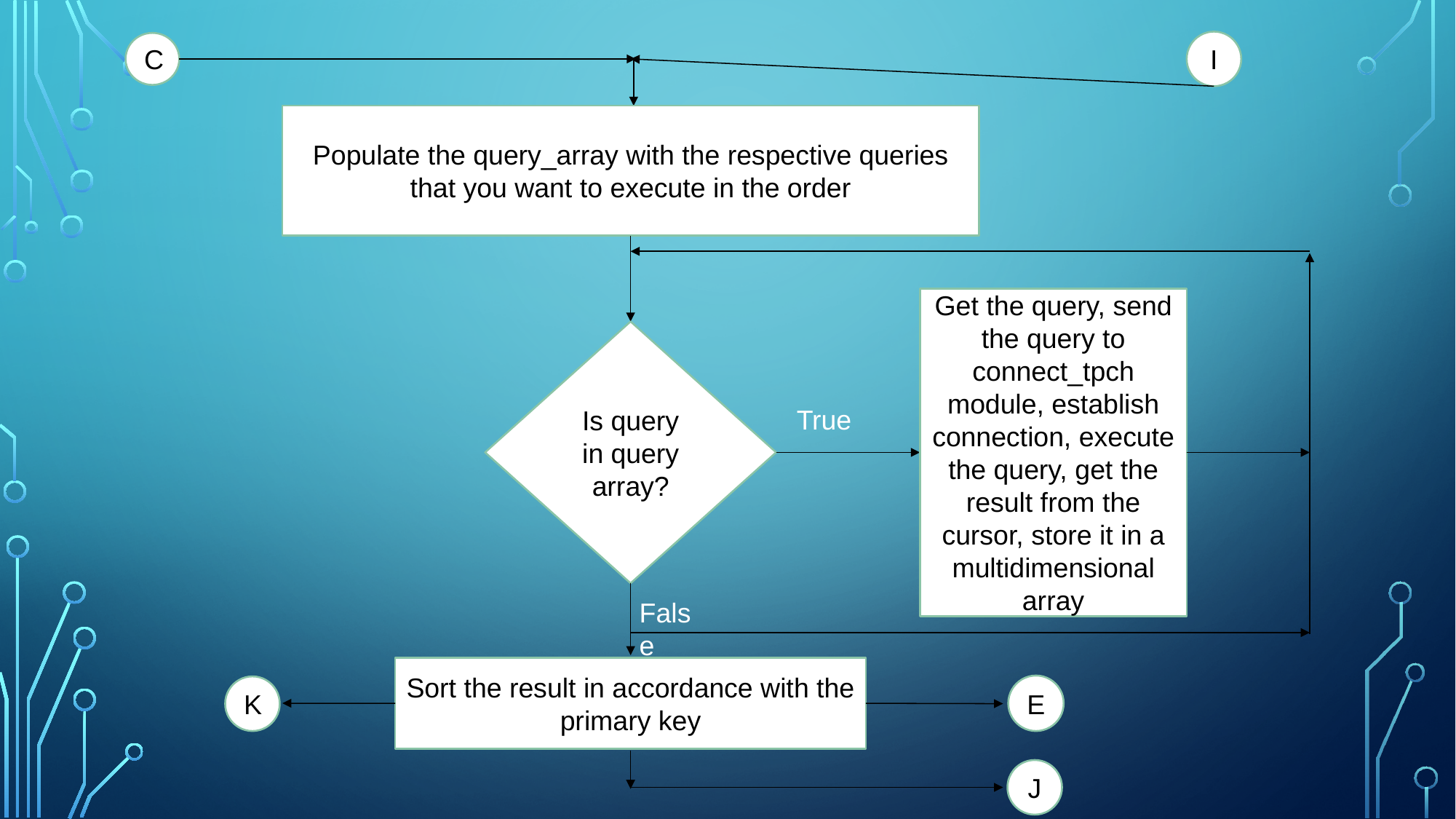

I
C
Populate the query_array with the respective queries that you want to execute in the order
Get the query, send the query to connect_tpch module, establish connection, execute the query, get the result from the cursor, store it in a multidimensional array
Is query in query array?
True
False
Sort the result in accordance with the primary key
E
K
J